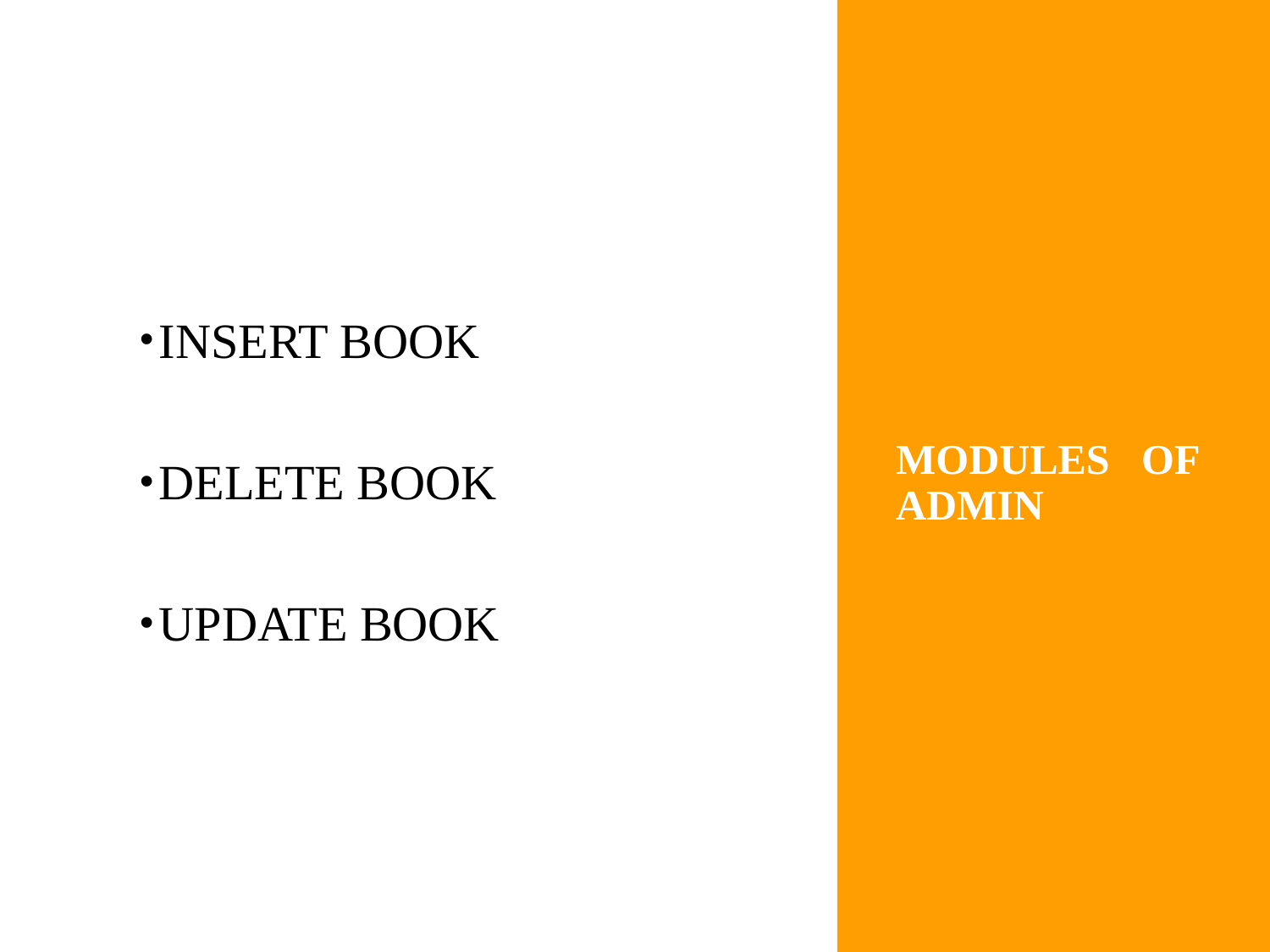

INSERT BOOK

DELETE BOOK

UPDATE BOOK
# MODULES   OF  ADMIN